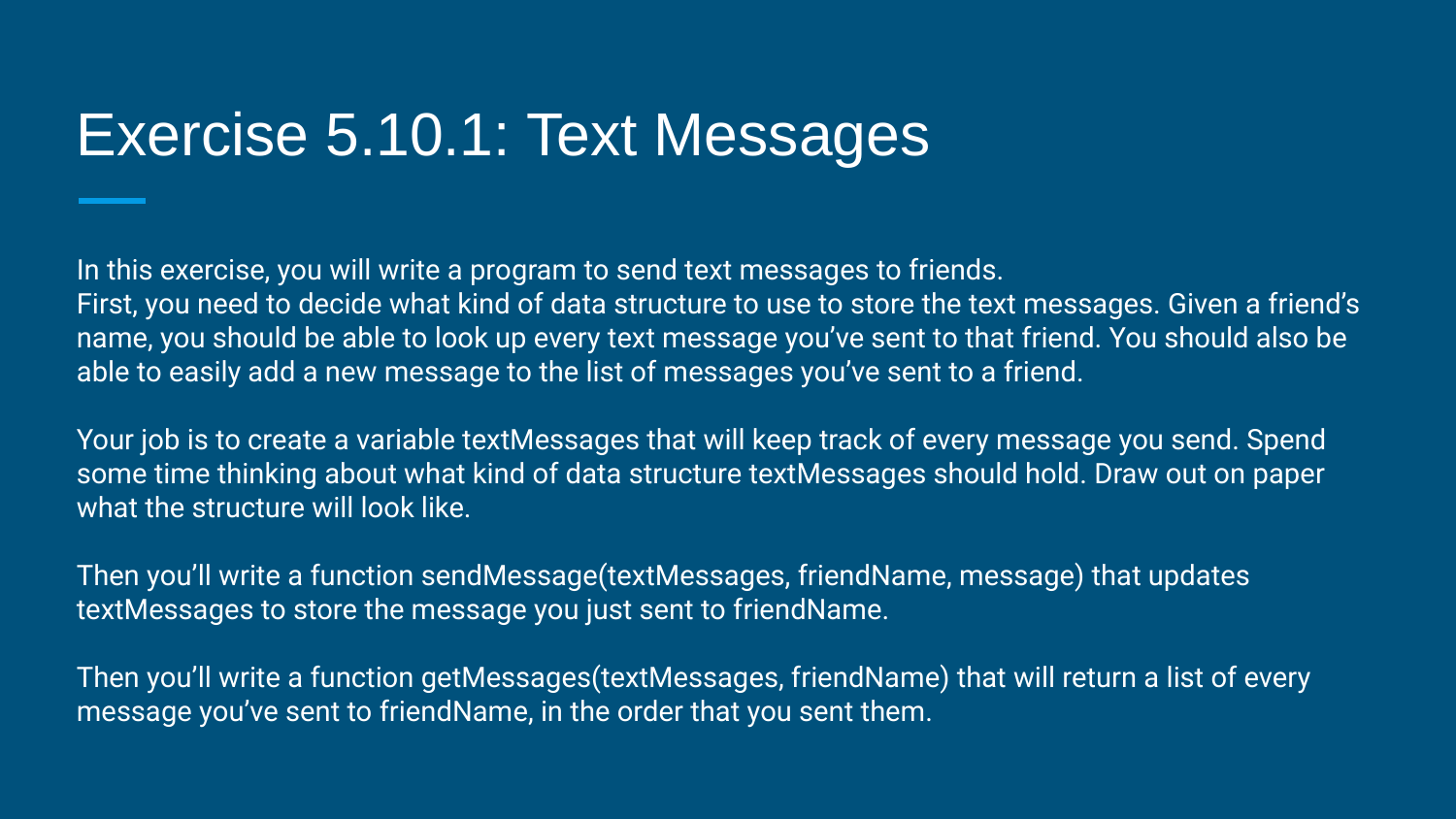

# Exercise 5.10.1: Text Messages
In this exercise, you will write a program to send text messages to friends.
First, you need to decide what kind of data structure to use to store the text messages. Given a friend’s name, you should be able to look up every text message you’ve sent to that friend. You should also be able to easily add a new message to the list of messages you’ve sent to a friend.

Your job is to create a variable textMessages that will keep track of every message you send. Spend some time thinking about what kind of data structure textMessages should hold. Draw out on paper what the structure will look like.

Then you’ll write a function sendMessage(textMessages, friendName, message) that updates textMessages to store the message you just sent to friendName.

Then you’ll write a function getMessages(textMessages, friendName) that will return a list of every message you’ve sent to friendName, in the order that you sent them.